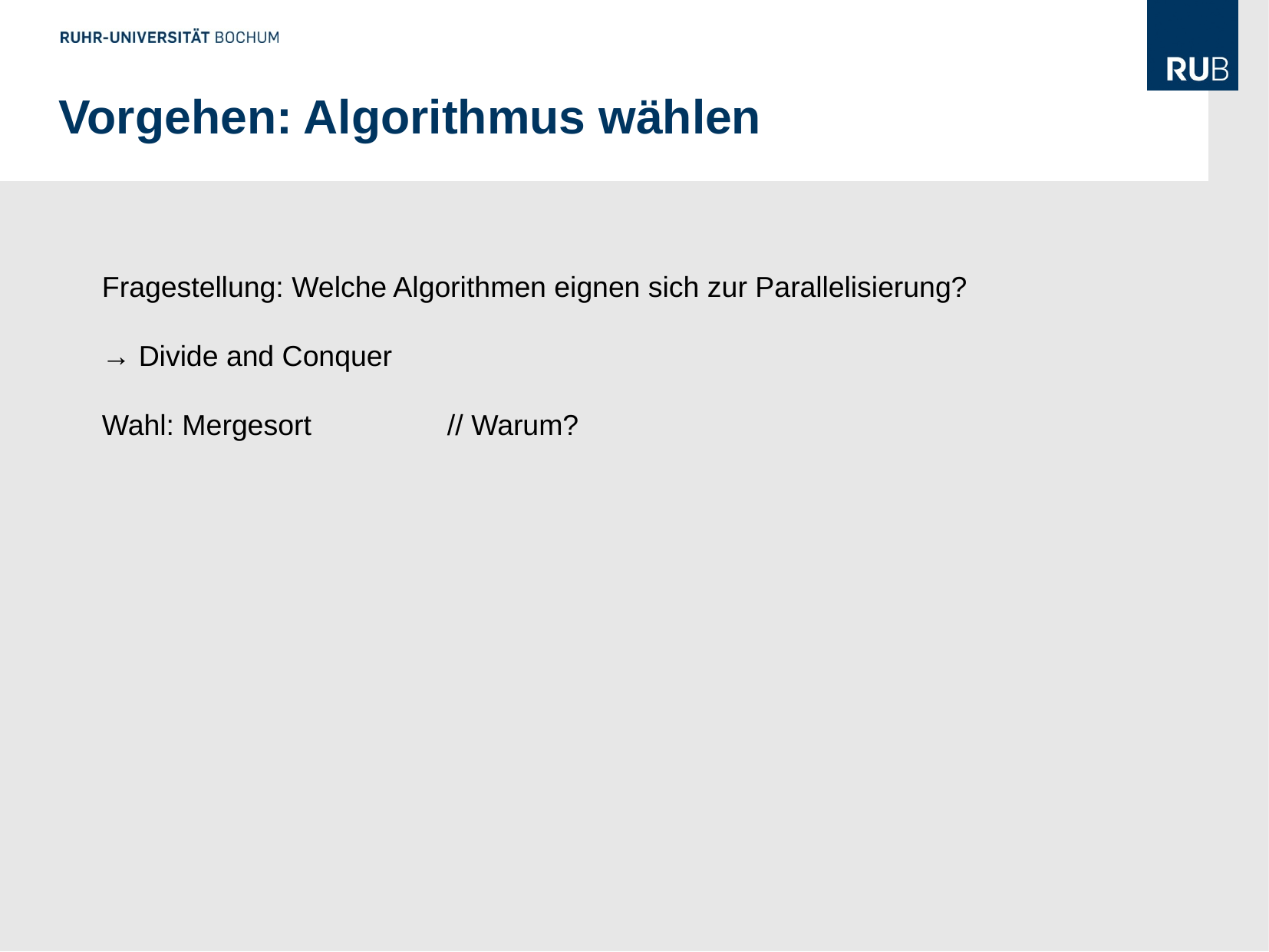

Vorgehen: Algorithmus wählen

Fragestellung: Welche Algorithmen eignen sich zur Parallelisierung?

→ Divide and Conquer

Wahl: Mergesort 		// Warum?